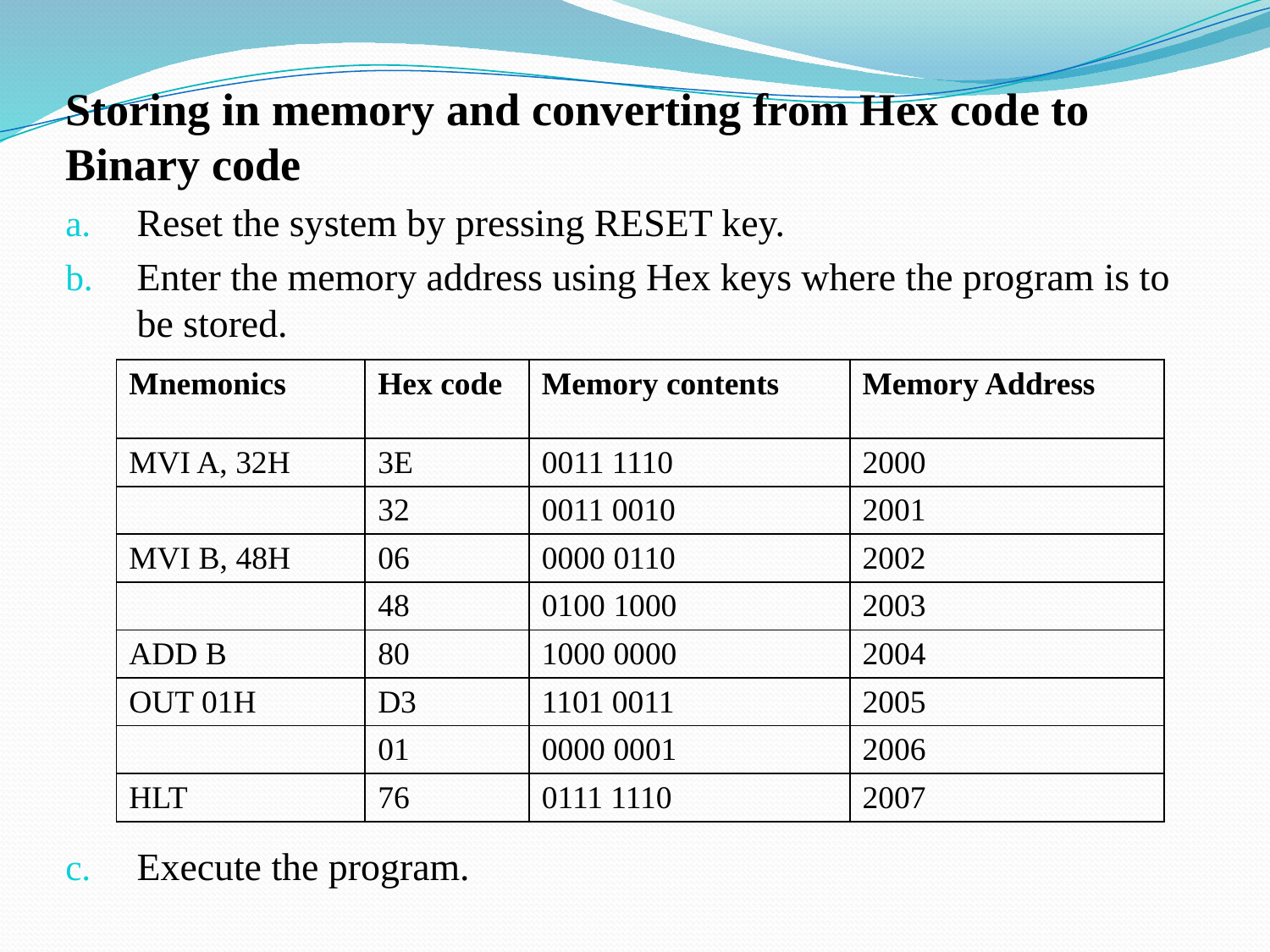

Storing in memory and converting from Hex code to Binary code
Reset the system by pressing RESET key.
Enter the memory address using Hex keys where the program is to be stored.

Execute the program.

| Mnemonics | Hex code | Memory contents | Memory Address |
| --- | --- | --- | --- |
| MVI A, 32H | 3E | 0011 1110 | 2000 |
|  | 32 | 0011 0010 | 2001 |
| MVI B, 48H | 06 | 0000 0110 | 2002 |
|  | 48 | 0100 1000 | 2003 |
| ADD B | 80 | 1000 0000 | 2004 |
| OUT 01H | D3 | 1101 0011 | 2005 |
|  | 01 | 0000 0001 | 2006 |
| HLT | 76 | 0111 1110 | 2007 |